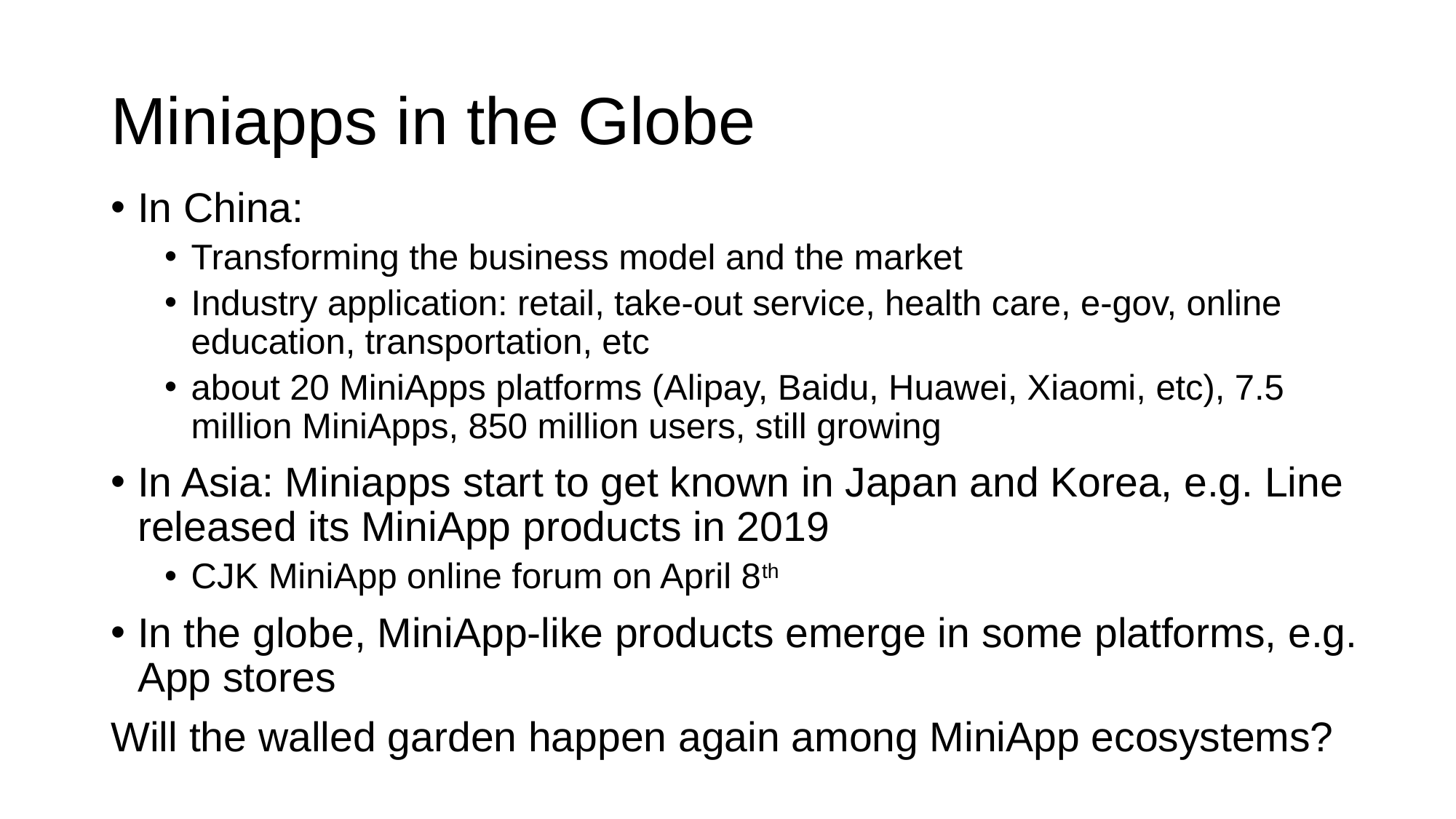

# Miniapps in the Globe
In China:
Transforming the business model and the market
Industry application: retail, take-out service, health care, e-gov, online education, transportation, etc
about 20 MiniApps platforms (Alipay, Baidu, Huawei, Xiaomi, etc), 7.5 million MiniApps, 850 million users, still growing
In Asia: Miniapps start to get known in Japan and Korea, e.g. Line released its MiniApp products in 2019
CJK MiniApp online forum on April 8th
In the globe, MiniApp-like products emerge in some platforms, e.g. App stores
Will the walled garden happen again among MiniApp ecosystems?